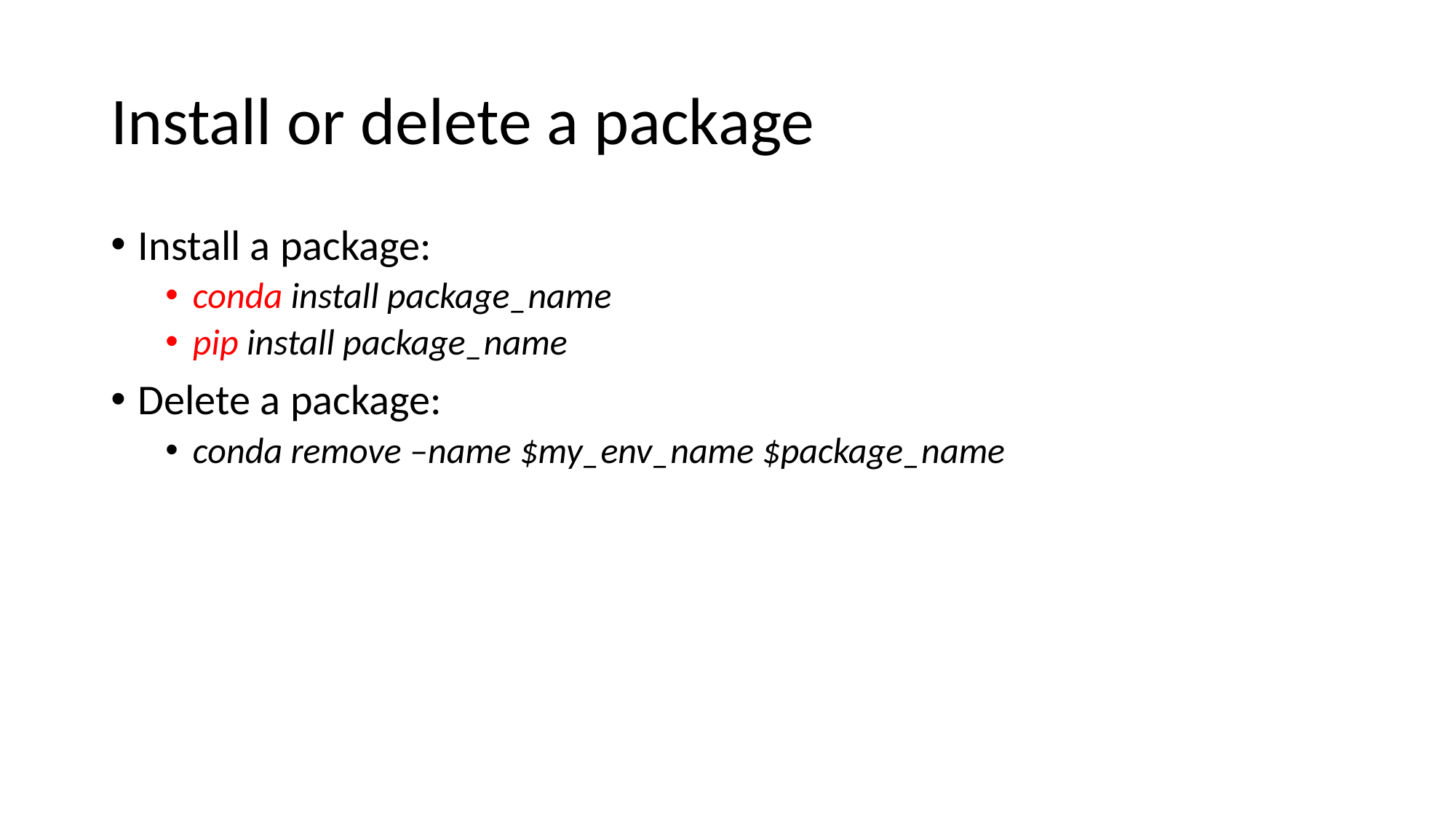

# Install or delete a package
Install a package:
conda install package_name
pip install package_name
Delete a package:
conda remove –name $my_env_name $package_name